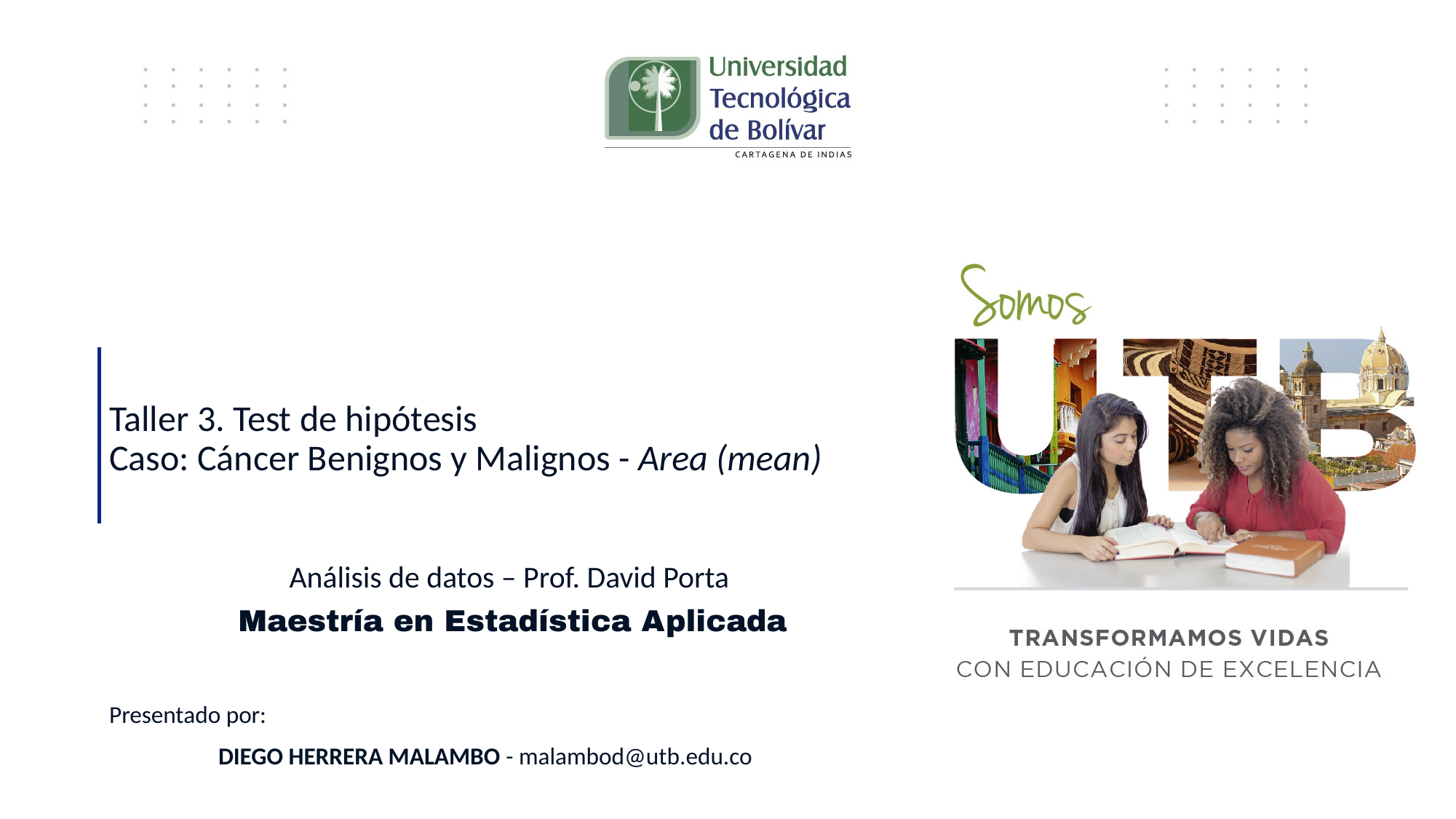

# Taller 3. Test de hipótesis Caso: Cáncer Benignos y Malignos - Area (mean)
Análisis de datos – Prof. David Porta
Maestría en Estadística Aplicada

Presentado por:
	DIEGO HERRERA MALAMBO - malambod@utb.edu.co